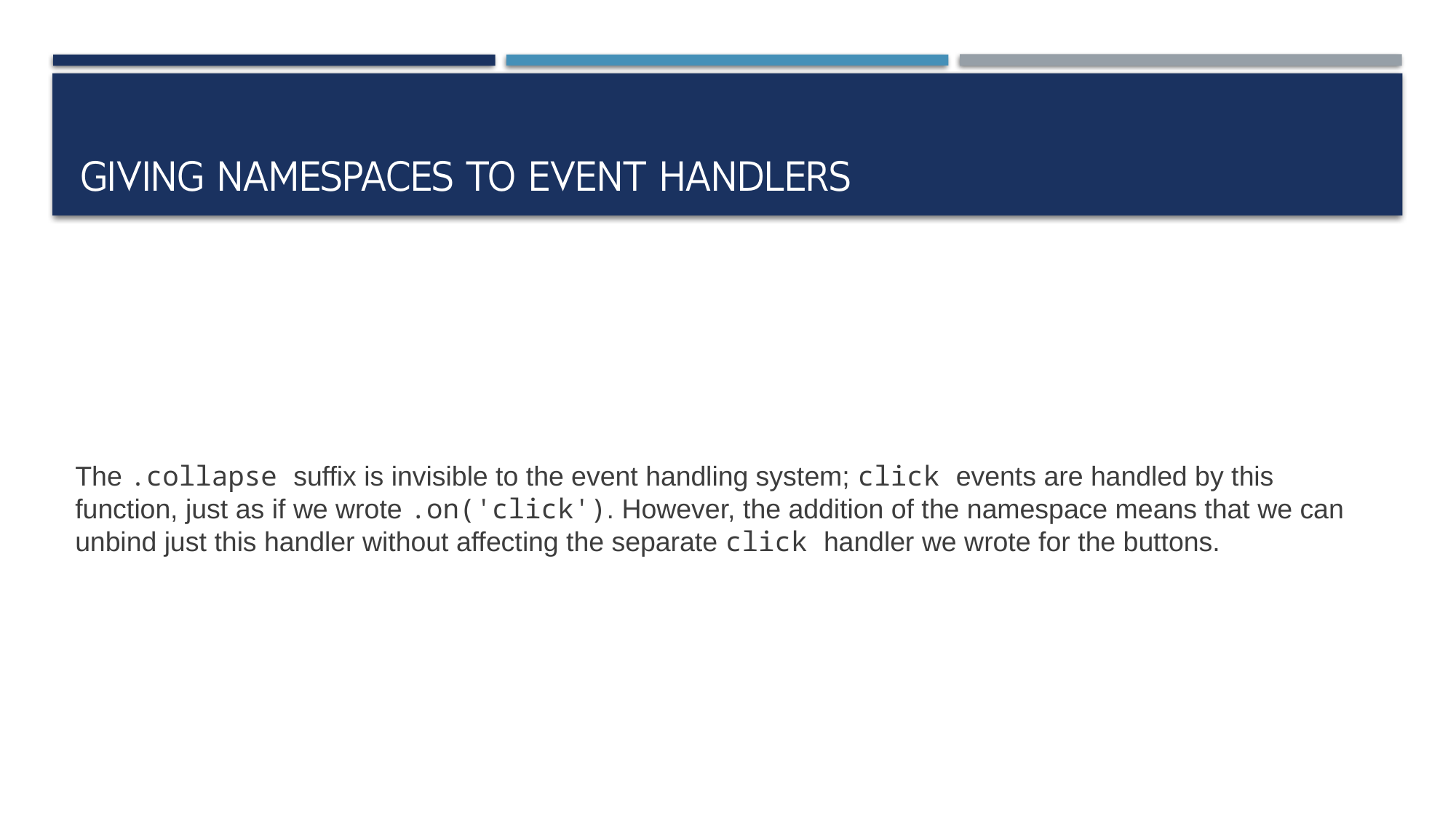

# Giving namespaces to event handlers
The .collapse suffix is invisible to the event handling system; click events are handled by this function, just as if we wrote .on('click'). However, the addition of the namespace means that we can unbind just this handler without affecting the separate click handler we wrote for the buttons.